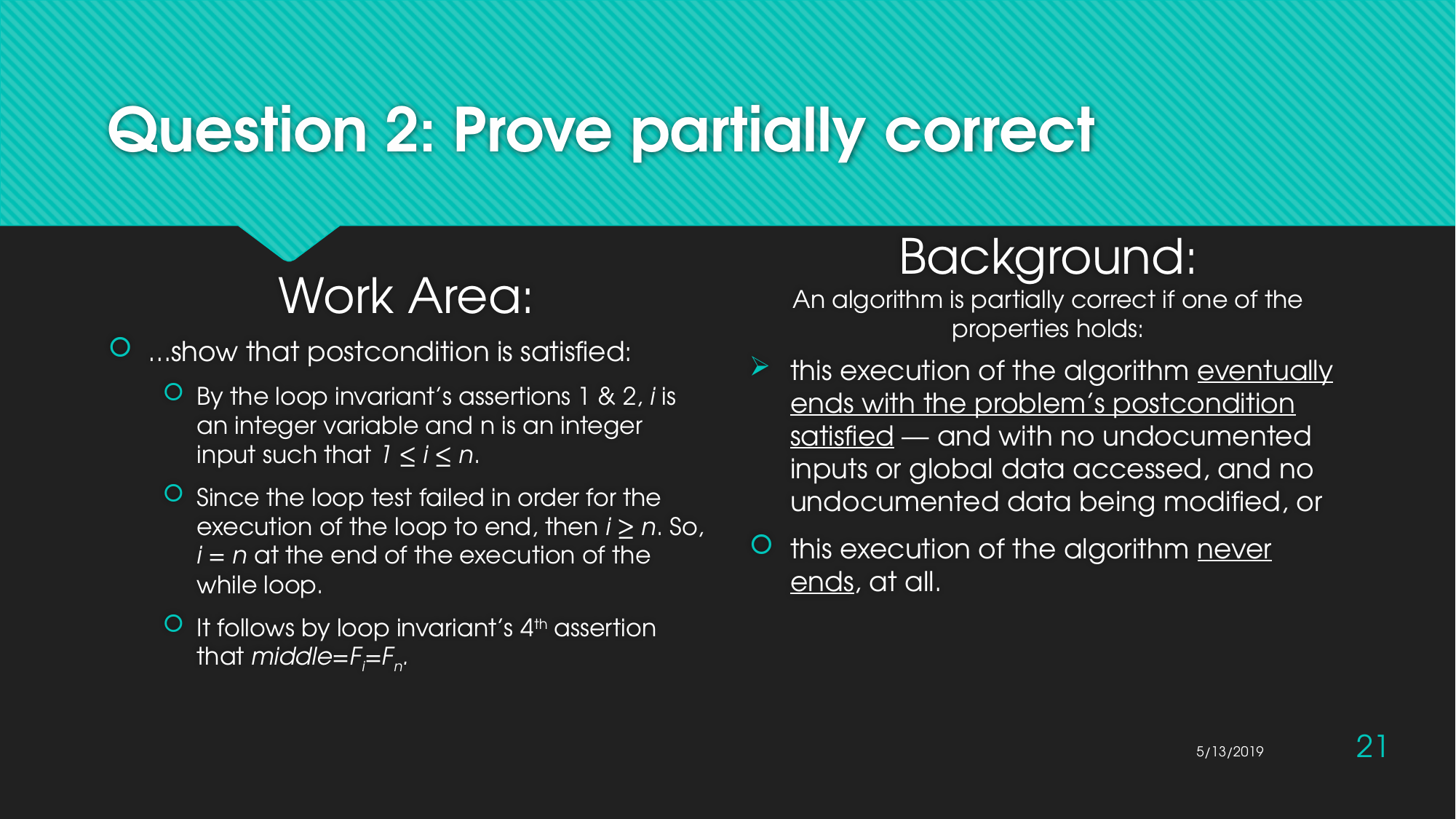

# Question 2: Prove partially correct
Work Area:
Background:
An algorithm is partially correct if one of the properties holds:
…show that postcondition is satisfied:
By the loop invariant’s assertions 1 & 2, i is an integer variable and n is an integer input such that 1 ≤ i ≤ n.
Since the loop test failed in order for the execution of the loop to end, then i ≥ n. So, i = n at the end of the execution of the while loop.
It follows by loop invariant’s 4th assertion that middle=Fi=Fn.
this execution of the algorithm eventually ends with the problem’s postcondition satisfied — and with no undocumented inputs or global data accessed, and no undocumented data being modified, or
this execution of the algorithm never ends, at all.
21
5/13/2019